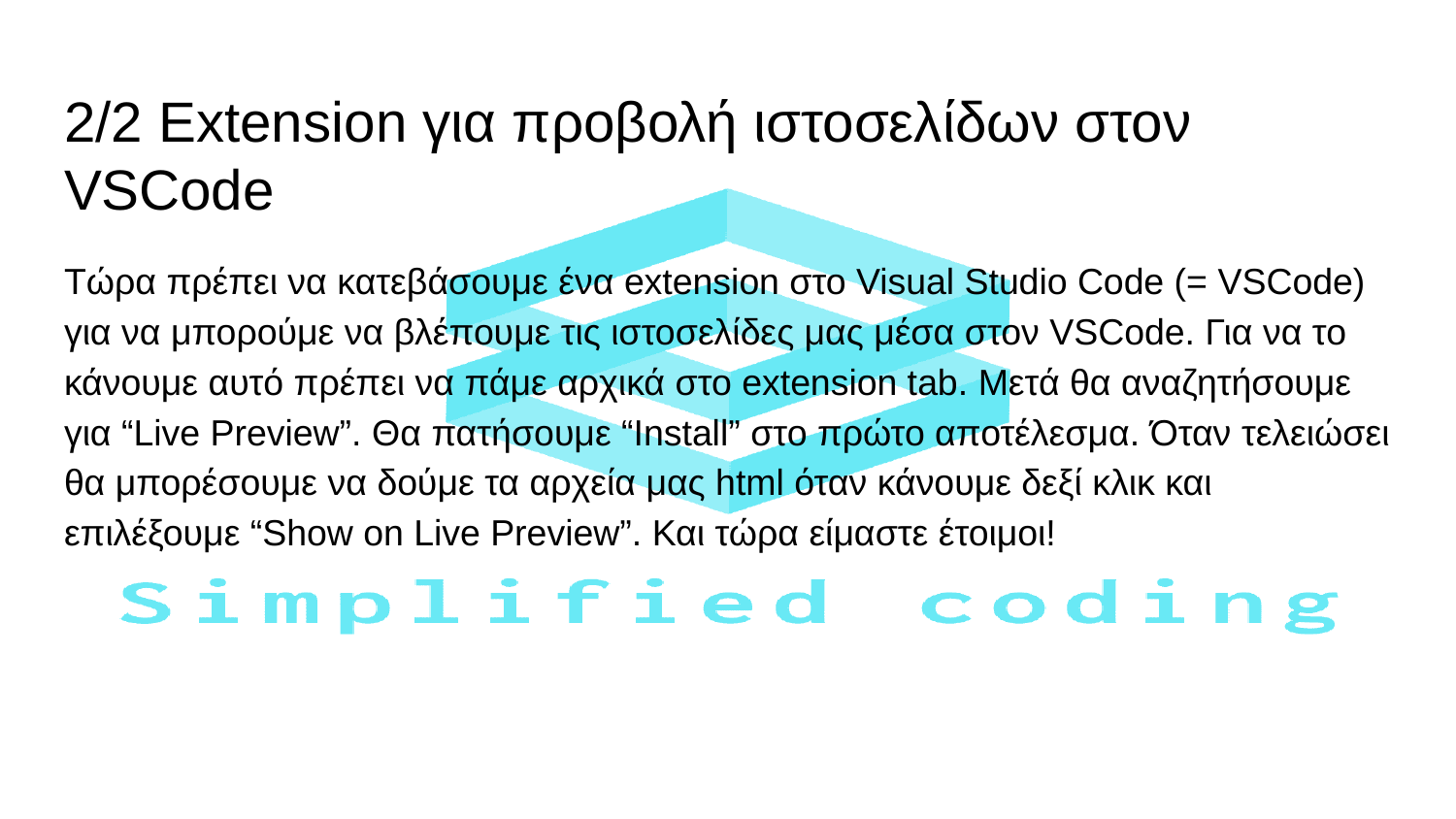

# 2/2 Extension για προβολή ιστοσελίδων στον VSCode
Τώρα πρέπει να κατεβάσουμε ένα extension στο Visual Studio Code (= VSCode) για να μπορούμε να βλέπουμε τις ιστοσελίδες μας μέσα στον VSCode. Για να το κάνουμε αυτό πρέπει να πάμε αρχικά στο extension tab. Μετά θα αναζητήσουμε για “Live Preview”. Θα πατήσουμε “Install” στο πρώτο αποτέλεσμα. Όταν τελειώσει θα μπορέσουμε να δούμε τα αρχεία μας html όταν κάνουμε δεξί κλικ και επιλέξουμε “Show on Live Preview”. Και τώρα είμαστε έτοιμοι!